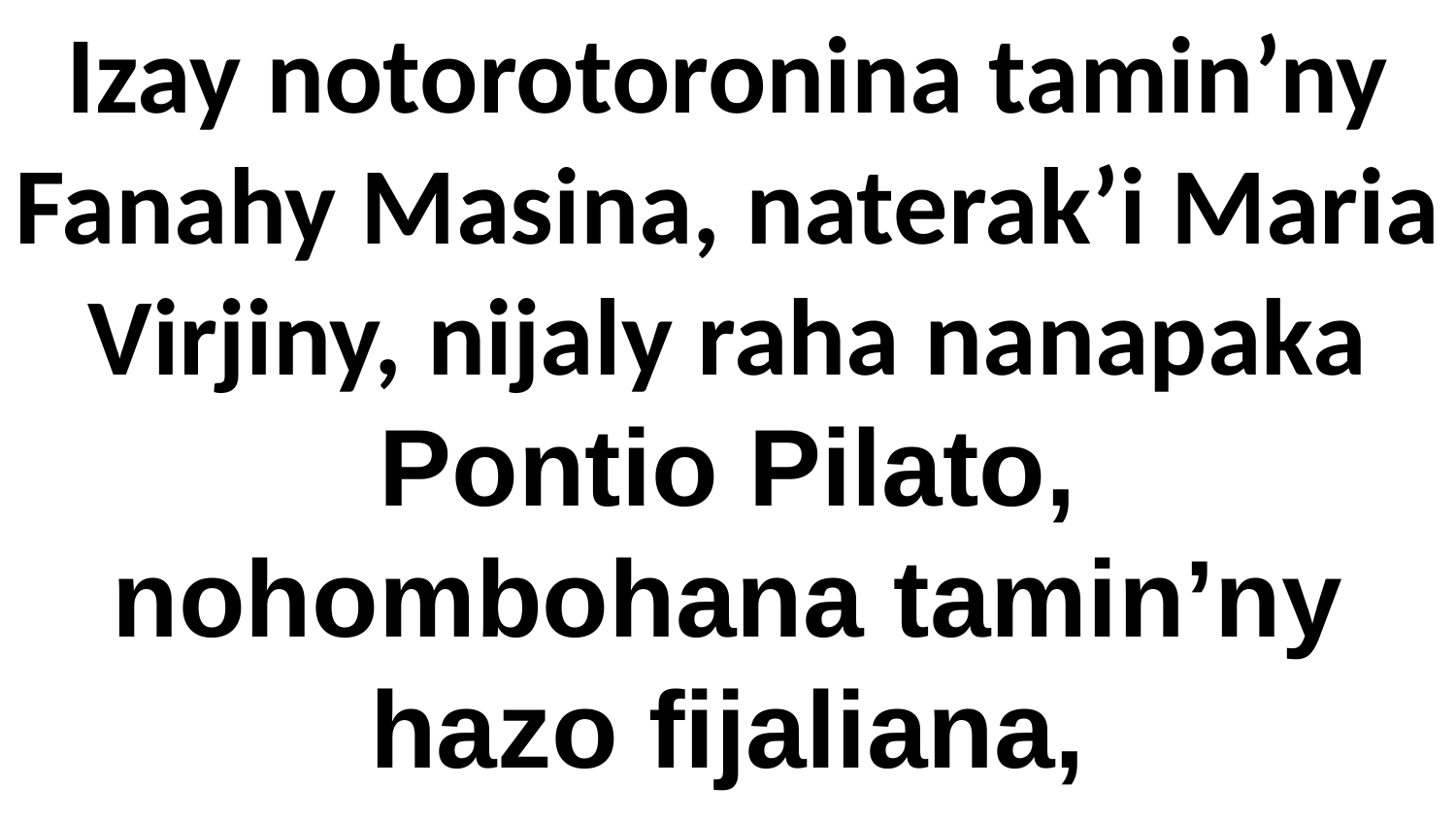

Izay notorotoronina tamin’ny Fanahy Masina, naterak’i Maria Virjiny, nijaly raha nanapaka Pontio Pilato, nohombohana tamin’ny hazo fijaliana,